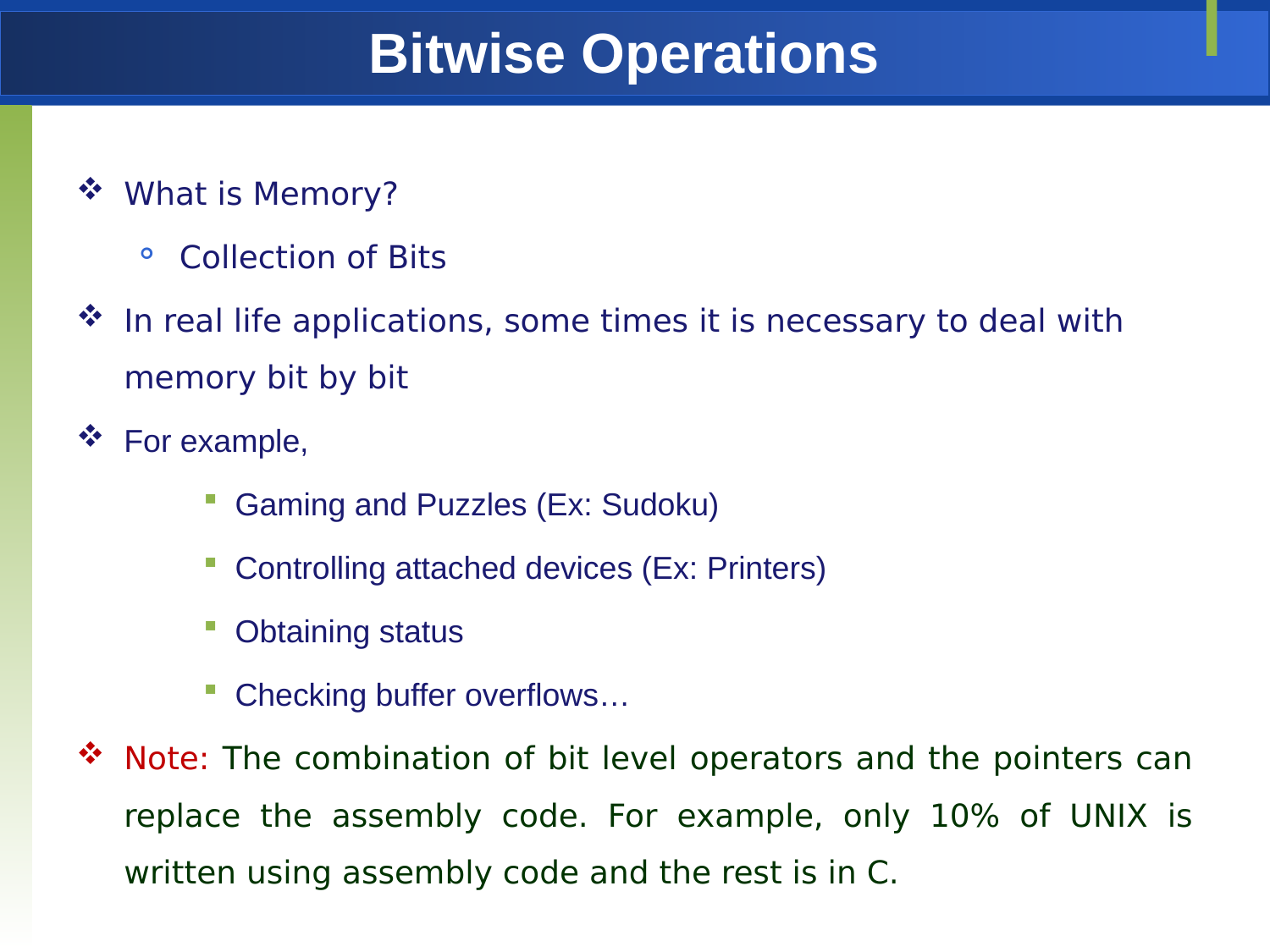

Bitwise Operations
What is Memory?
Collection of Bits
In real life applications, some times it is necessary to deal with memory bit by bit
For example,
Gaming and Puzzles (Ex: Sudoku)
Controlling attached devices (Ex: Printers)
Obtaining status
Checking buffer overflows…
Note: The combination of bit level operators and the pointers can replace the assembly code. For example, only 10% of UNIX is written using assembly code and the rest is in C.